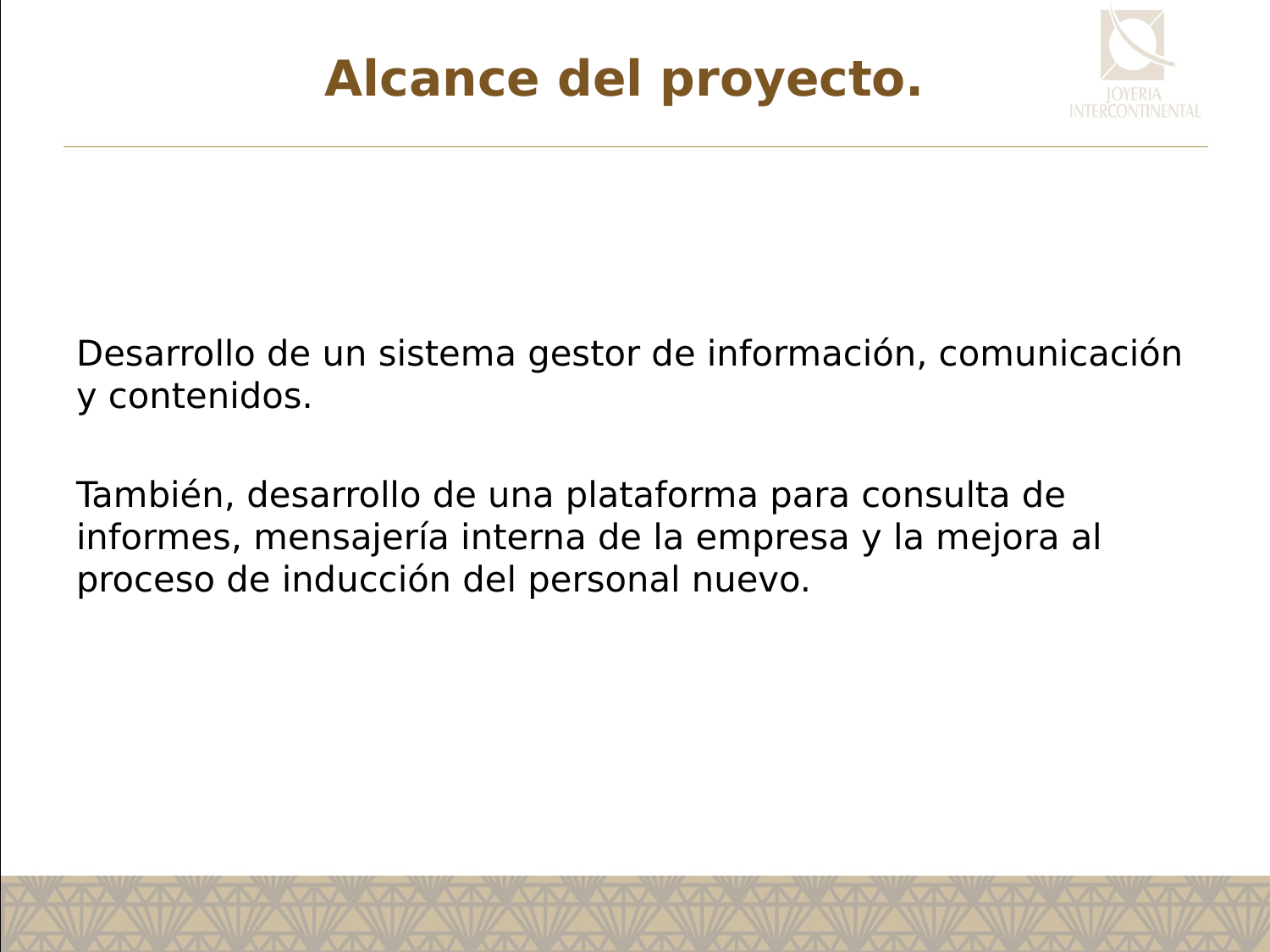

# Alcance del proyecto.

Desarrollo de un sistema gestor de información, comunicación y contenidos.

También, desarrollo de una plataforma para consulta de informes, mensajería interna de la empresa y la mejora al proceso de inducción del personal nuevo.